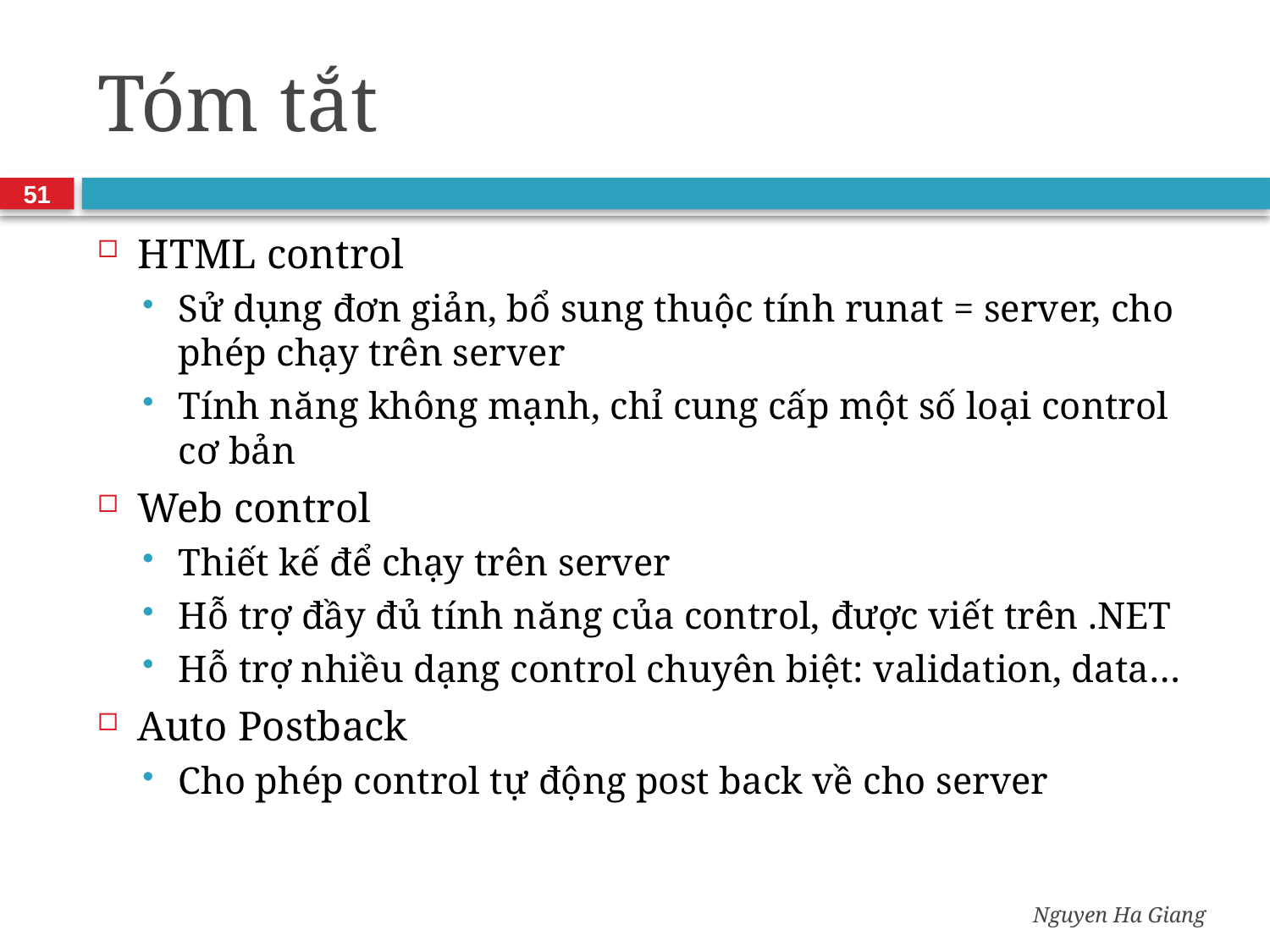

# Tóm tắt
51
HTML control
Sử dụng đơn giản, bổ sung thuộc tính runat = server, cho phép chạy trên server
Tính năng không mạnh, chỉ cung cấp một số loại control cơ bản
Web control
Thiết kế để chạy trên server
Hỗ trợ đầy đủ tính năng của control, được viết trên .NET
Hỗ trợ nhiều dạng control chuyên biệt: validation, data…
Auto Postback
Cho phép control tự động post back về cho server
Nguyen Ha Giang